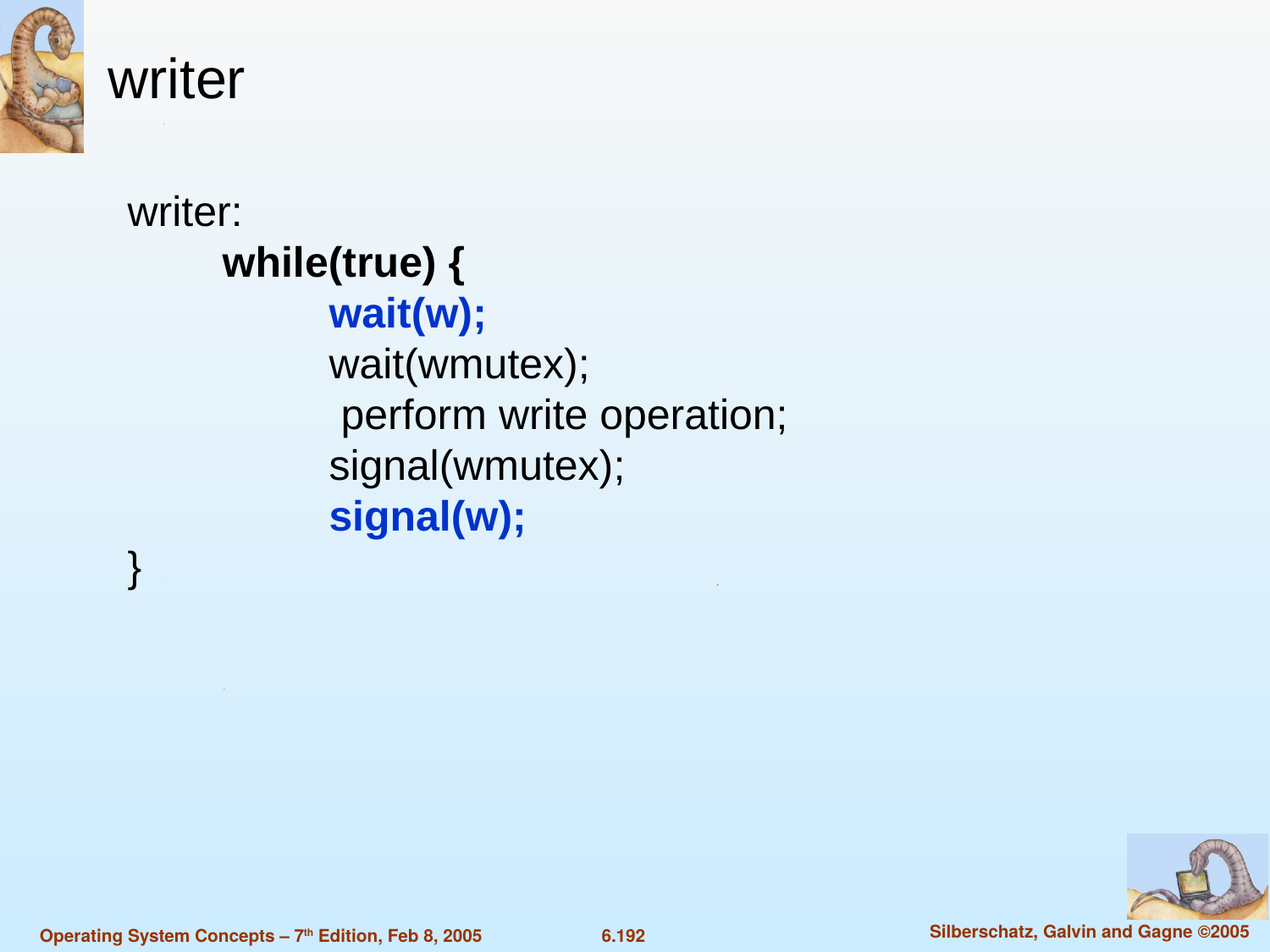

writer
writer:
        while(true) {
                 wait(w);
                 wait(wmutex);
                  perform write operation;
                 signal(wmutex);
                 signal(w);
}